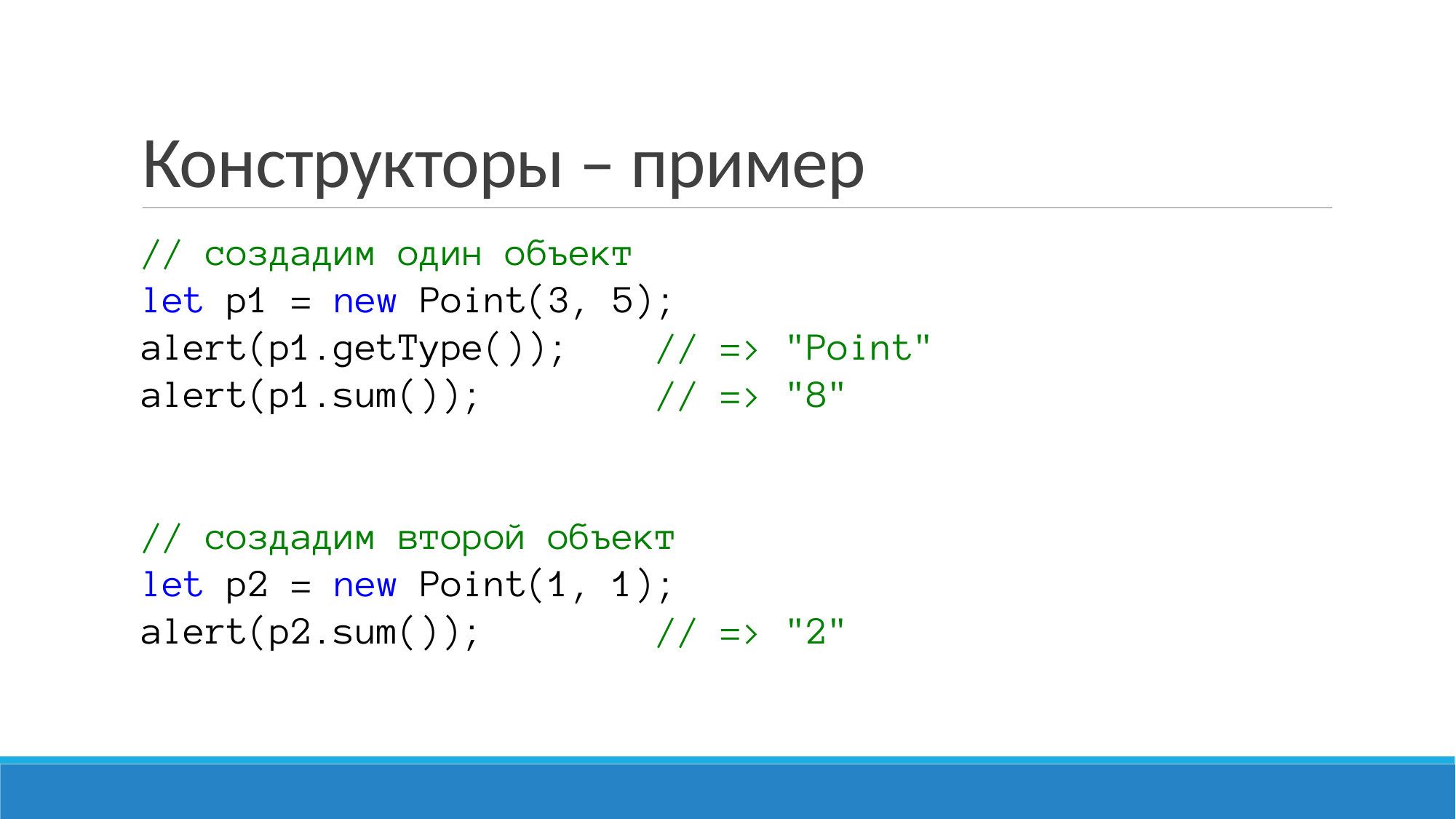

# Конструкторы – пример
// создадим один объект
let p1 = new Point(3, 5);
alert(p1.getType());    // => "Point"
alert(p1.sum());        // => "8"

// создадим второй объект
let p2 = new Point(1, 1);
alert(p2.sum());        // => "2"